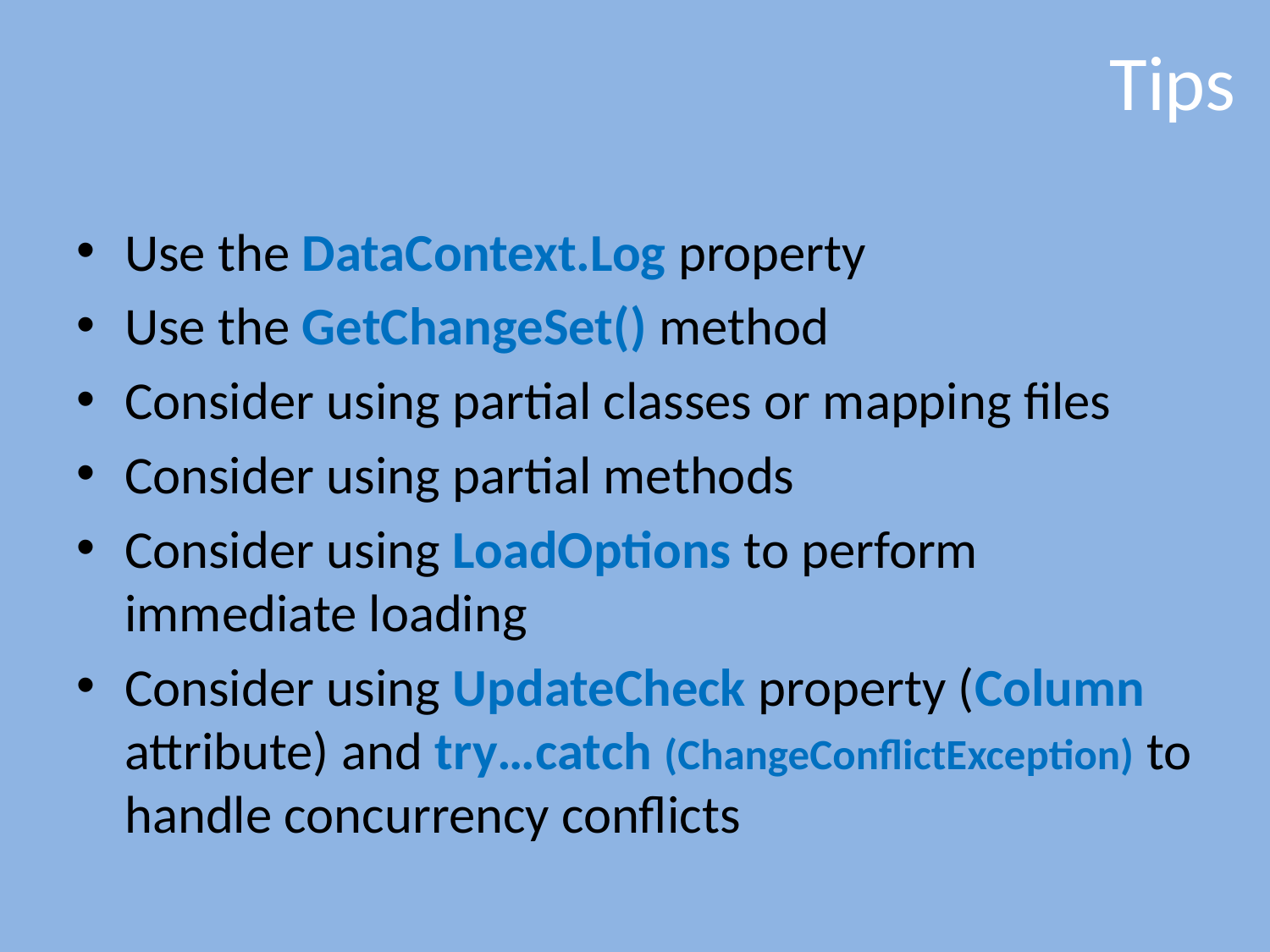

# Tips
Use the DataContext.Log property
Use the GetChangeSet() method
Consider using partial classes or mapping files
Consider using partial methods
Consider using LoadOptions to perform immediate loading
Consider using UpdateCheck property (Column attribute) and try…catch (ChangeConflictException) to handle concurrency conflicts